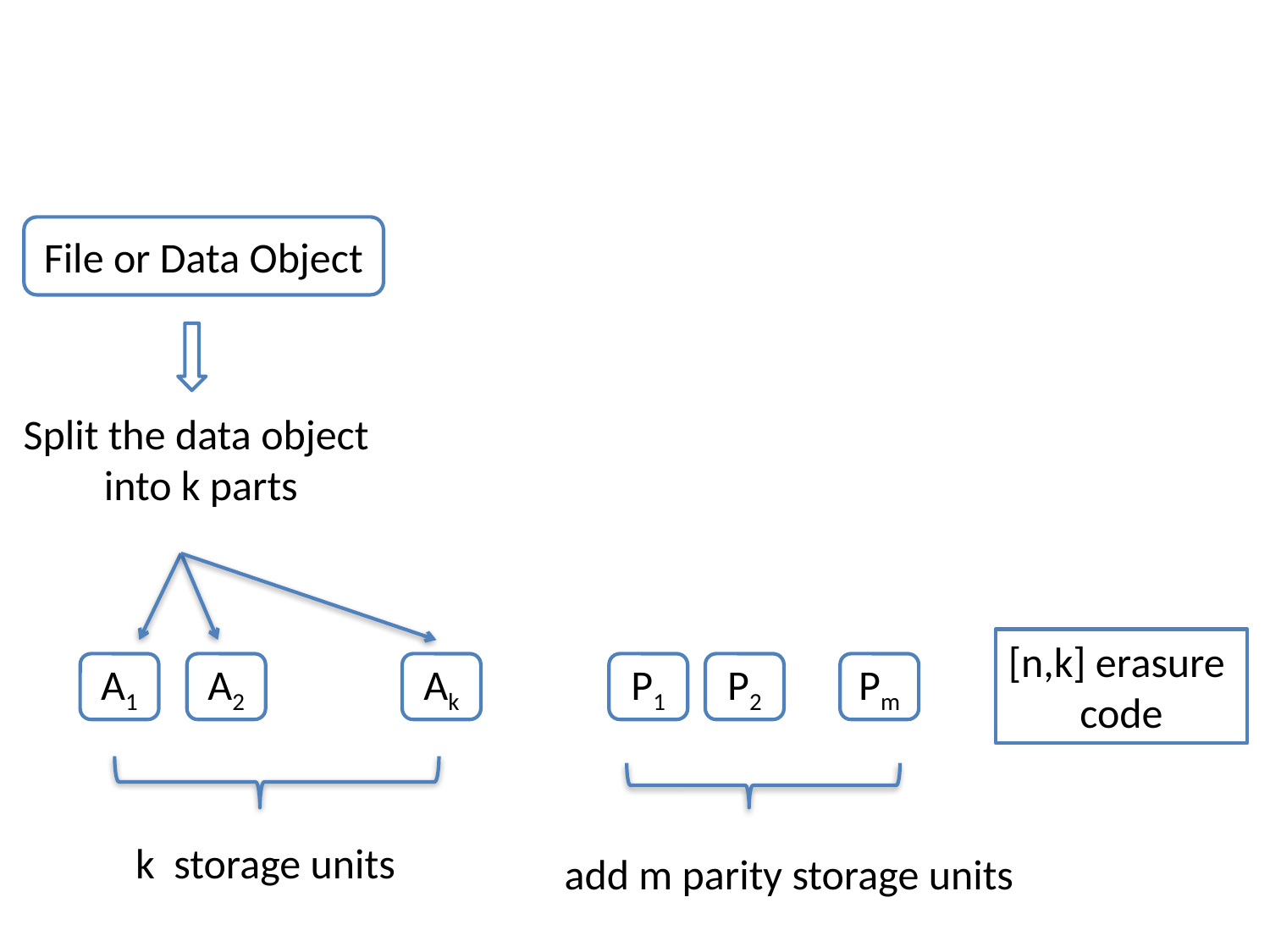

File or Data Object

Split the data object
into k parts

[n,k] erasure
code

A1
A2
Ak
P1
P2
Pm
k  storage units
add m parity storage units